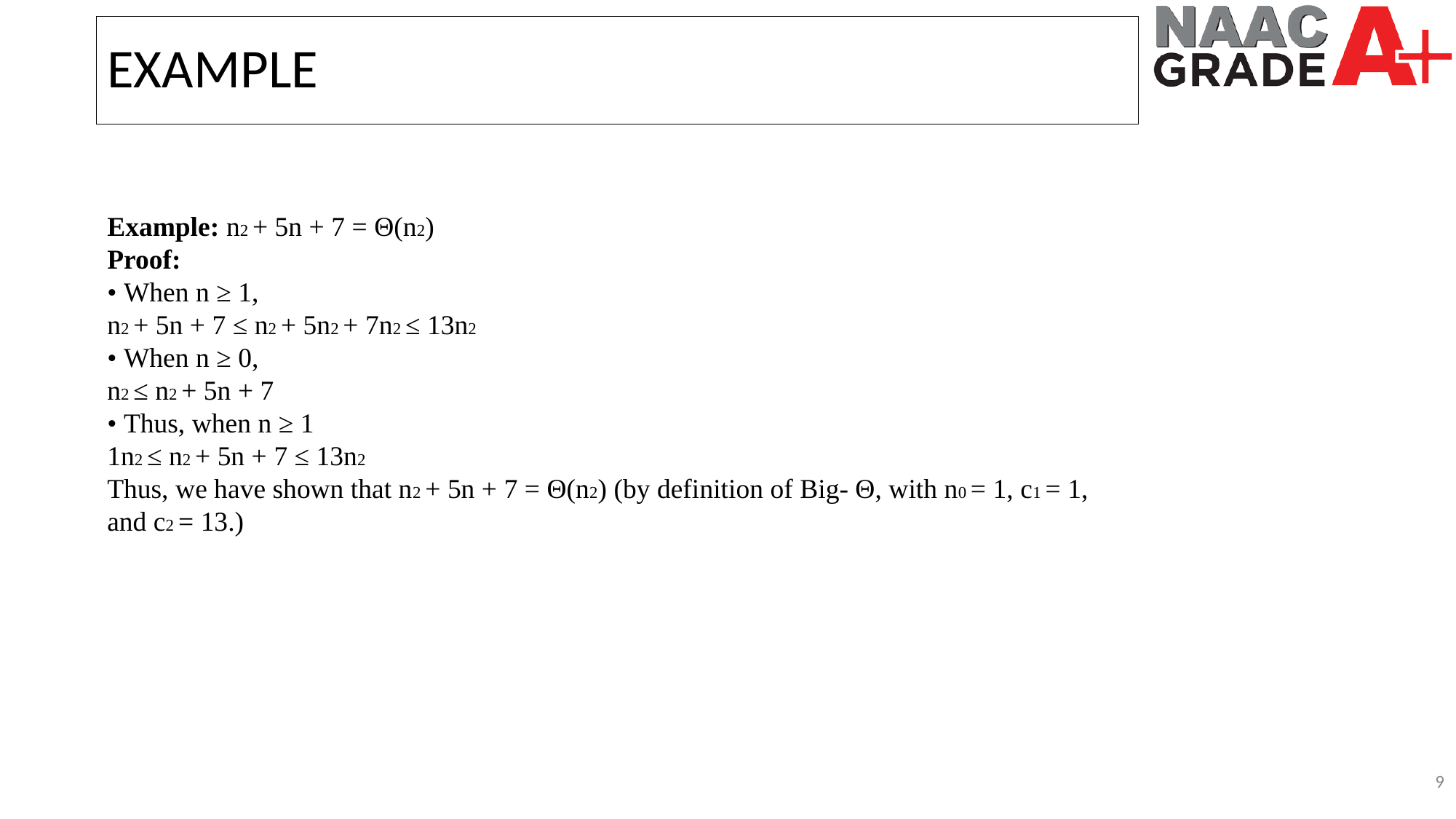

EXAMPLE
Example: n2 + 5n + 7 = Θ(n2)
Proof:
• When n ≥ 1,
n2 + 5n + 7 ≤ n2 + 5n2 + 7n2 ≤ 13n2
• When n ≥ 0,
n2 ≤ n2 + 5n + 7
• Thus, when n ≥ 1
1n2 ≤ n2 + 5n + 7 ≤ 13n2
Thus, we have shown that n2 + 5n + 7 = Θ(n2) (by definition of Big- Θ, with n0 = 1, c1 = 1, and c2 = 13.)
9